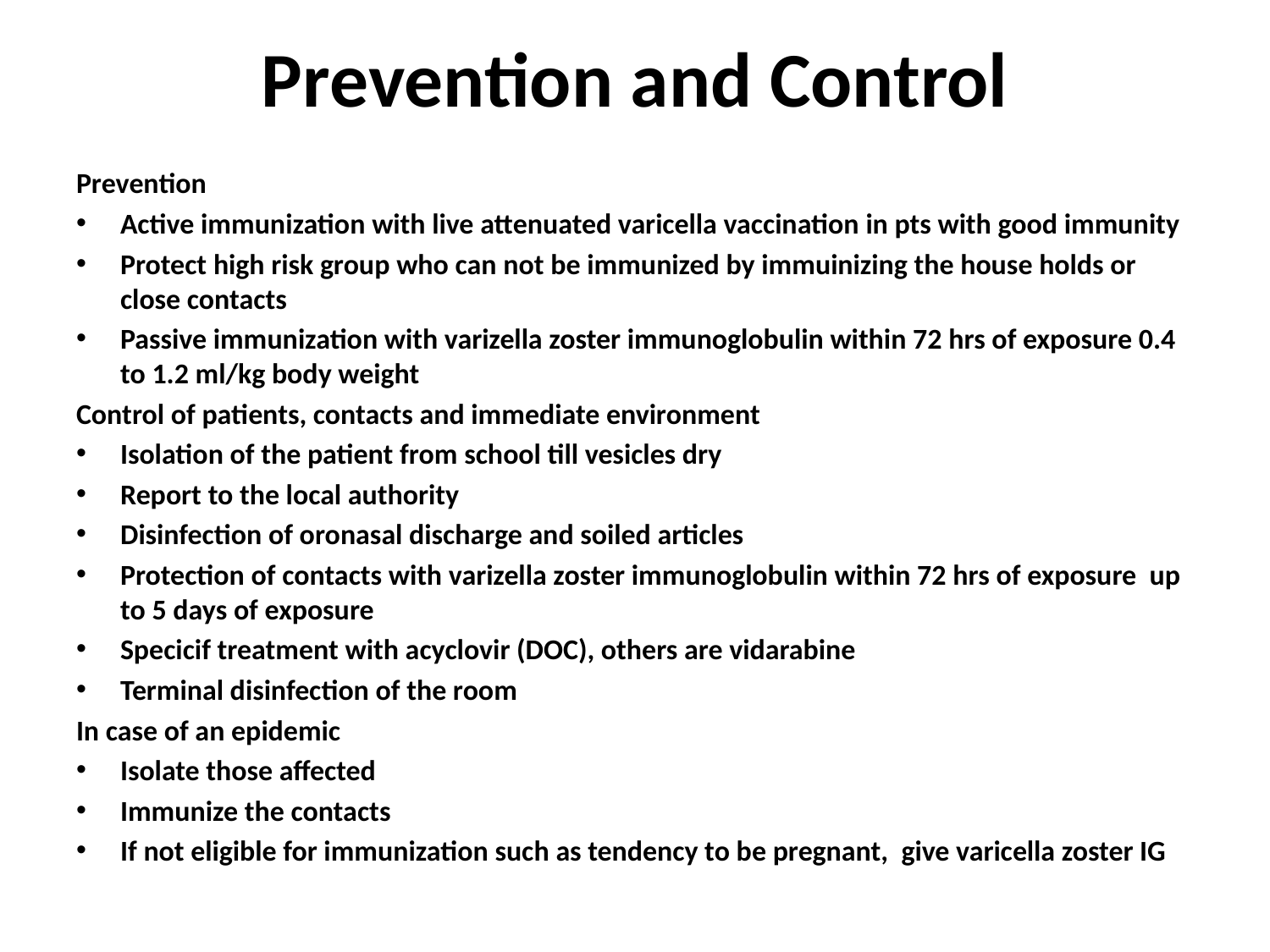

# Prevention and Control
Prevention
Active immunization with live attenuated varicella vaccination in pts with good immunity
Protect high risk group who can not be immunized by immuinizing the house holds or close contacts
Passive immunization with varizella zoster immunoglobulin within 72 hrs of exposure 0.4 to 1.2 ml/kg body weight
Control of patients, contacts and immediate environment
Isolation of the patient from school till vesicles dry
Report to the local authority
Disinfection of oronasal discharge and soiled articles
Protection of contacts with varizella zoster immunoglobulin within 72 hrs of exposure  up to 5 days of exposure
Specicif treatment with acyclovir (DOC), others are vidarabine
Terminal disinfection of the room
In case of an epidemic
Isolate those affected
Immunize the contacts
If not eligible for immunization such as tendency to be pregnant,  give varicella zoster IG